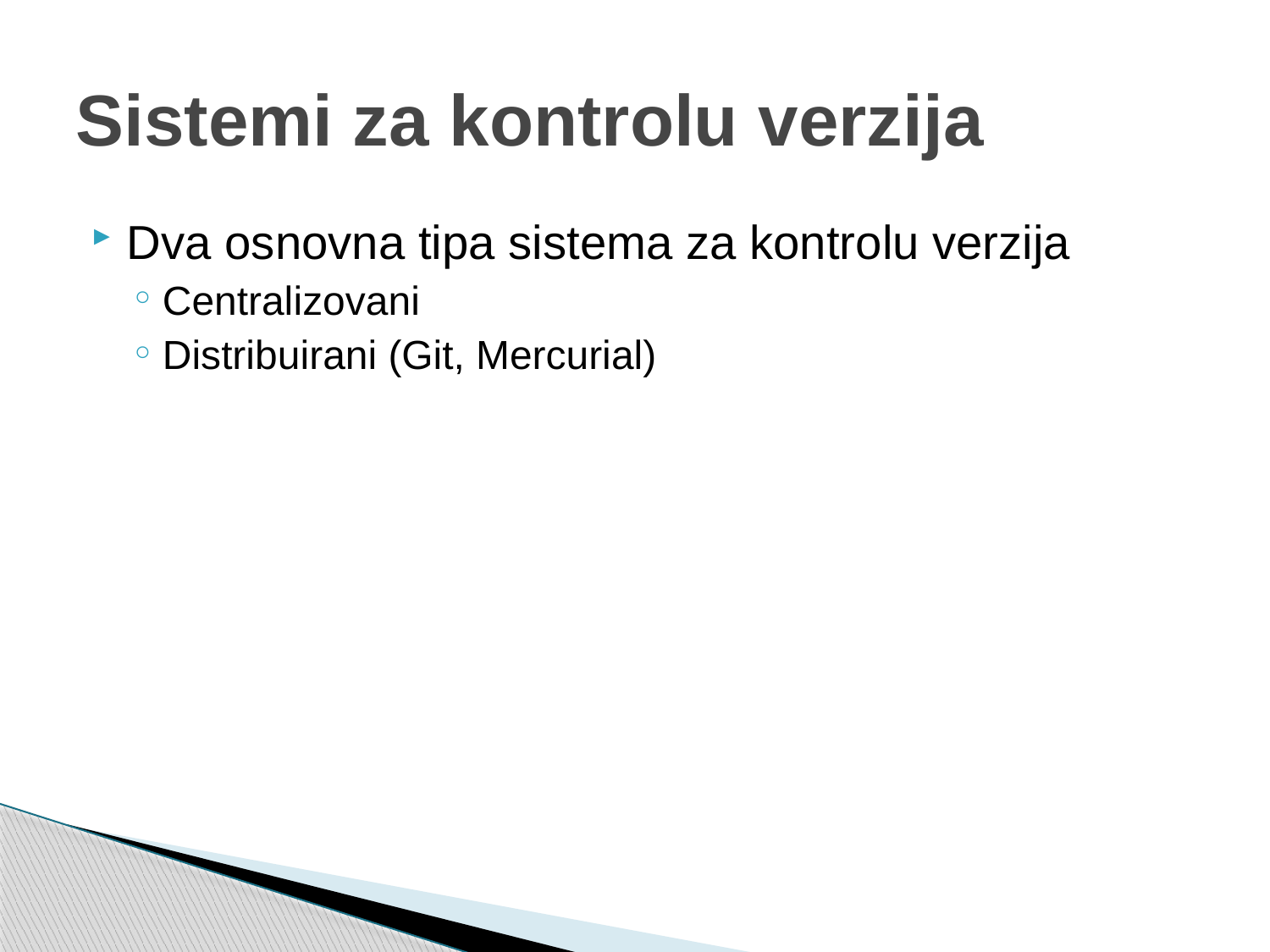

# Sistemi za kontrolu verzija
Dva osnovna tipa sistema za kontrolu verzija
Centralizovani
Distribuirani (Git, Mercurial)